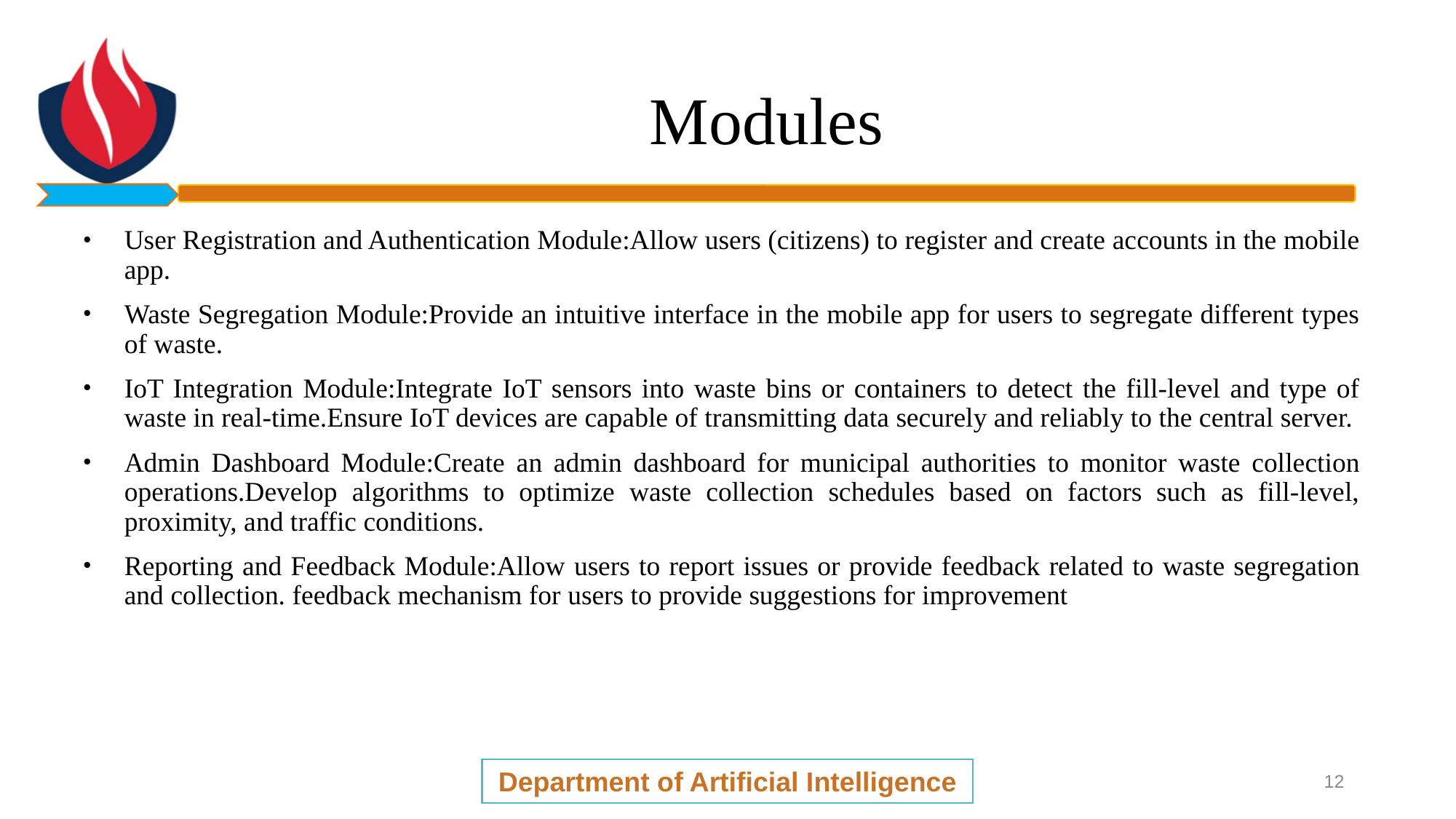

# Modules
User Registration and Authentication Module:Allow users (citizens) to register and create accounts in the mobile app.
Waste Segregation Module:Provide an intuitive interface in the mobile app for users to segregate different types of waste.
IoT Integration Module:Integrate IoT sensors into waste bins or containers to detect the fill-level and type of waste in real-time.Ensure IoT devices are capable of transmitting data securely and reliably to the central server.
Admin Dashboard Module:Create an admin dashboard for municipal authorities to monitor waste collection operations.Develop algorithms to optimize waste collection schedules based on factors such as fill-level, proximity, and traffic conditions.
Reporting and Feedback Module:Allow users to report issues or provide feedback related to waste segregation and collection. feedback mechanism for users to provide suggestions for improvement

Department of Artificial Intelligence
12